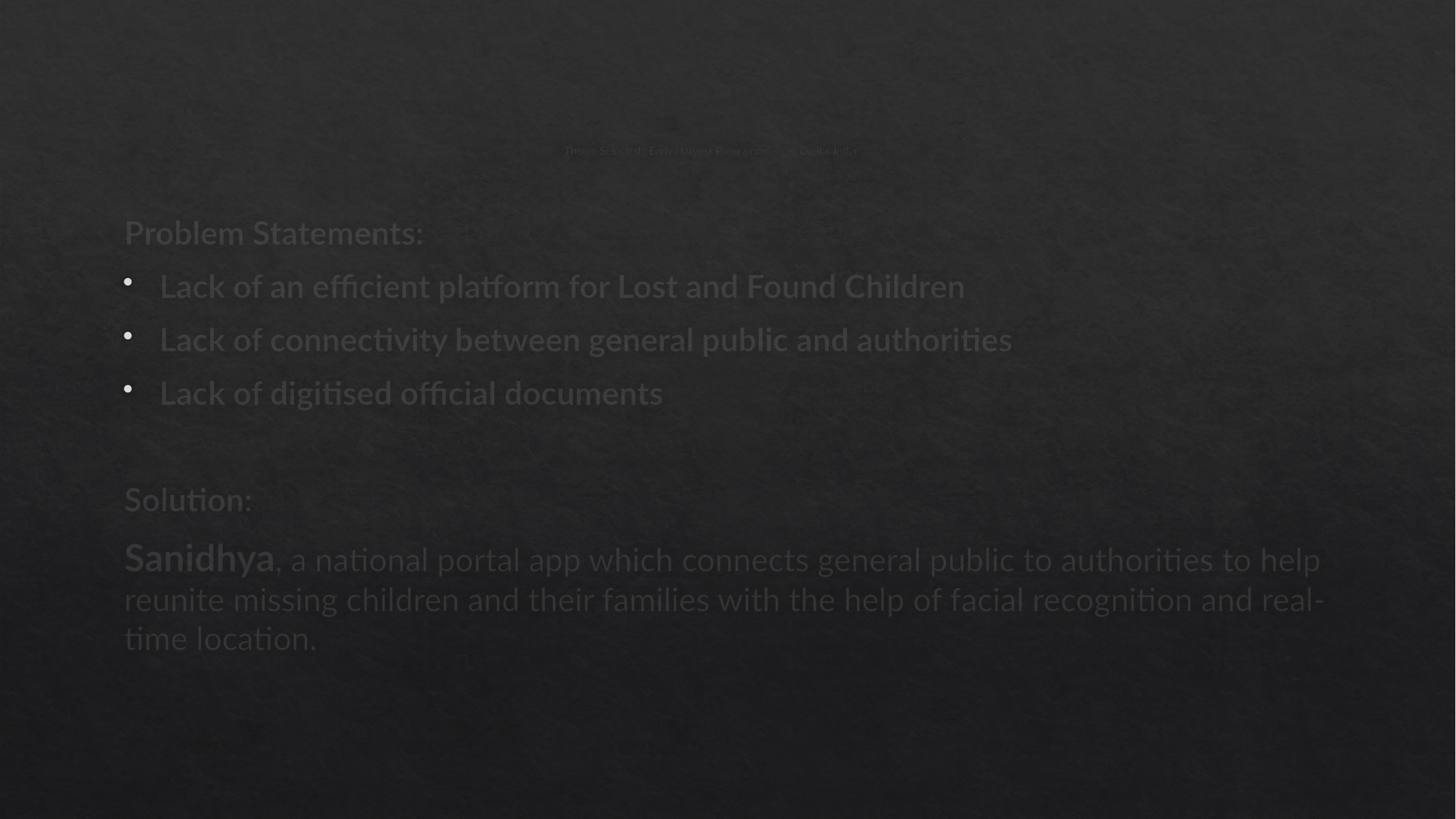

# Theme Selected : Early Harvest Programme - 		 	Digital India
Problem Statements:
Lack of an efficient platform for Lost and Found Children
Lack of connectivity between general public and authorities
Lack of digitised official documents

Solution:
Sanidhya, a national portal app which connects general public to authorities to help reunite missing children and their families with the help of facial recognition and real-time location.